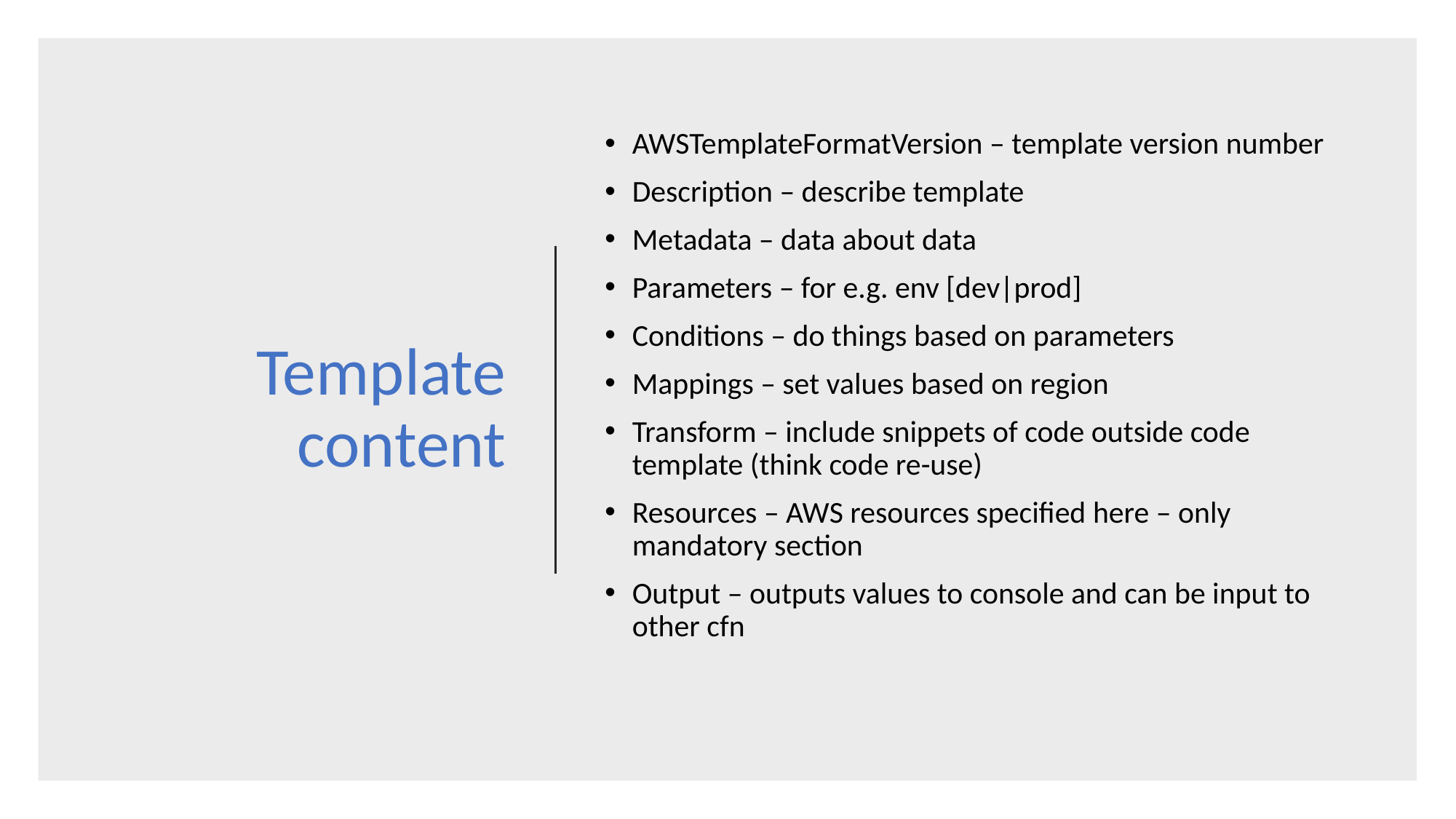

# Template content
AWSTemplateFormatVersion – template version number
Description – describe template
Metadata – data about data
Parameters – for e.g. env [dev|prod]
Conditions – do things based on parameters
Mappings – set values based on region
Transform – include snippets of code outside code template (think code re-use)
Resources – AWS resources specified here – only mandatory section
Output – outputs values to console and can be input to other cfn